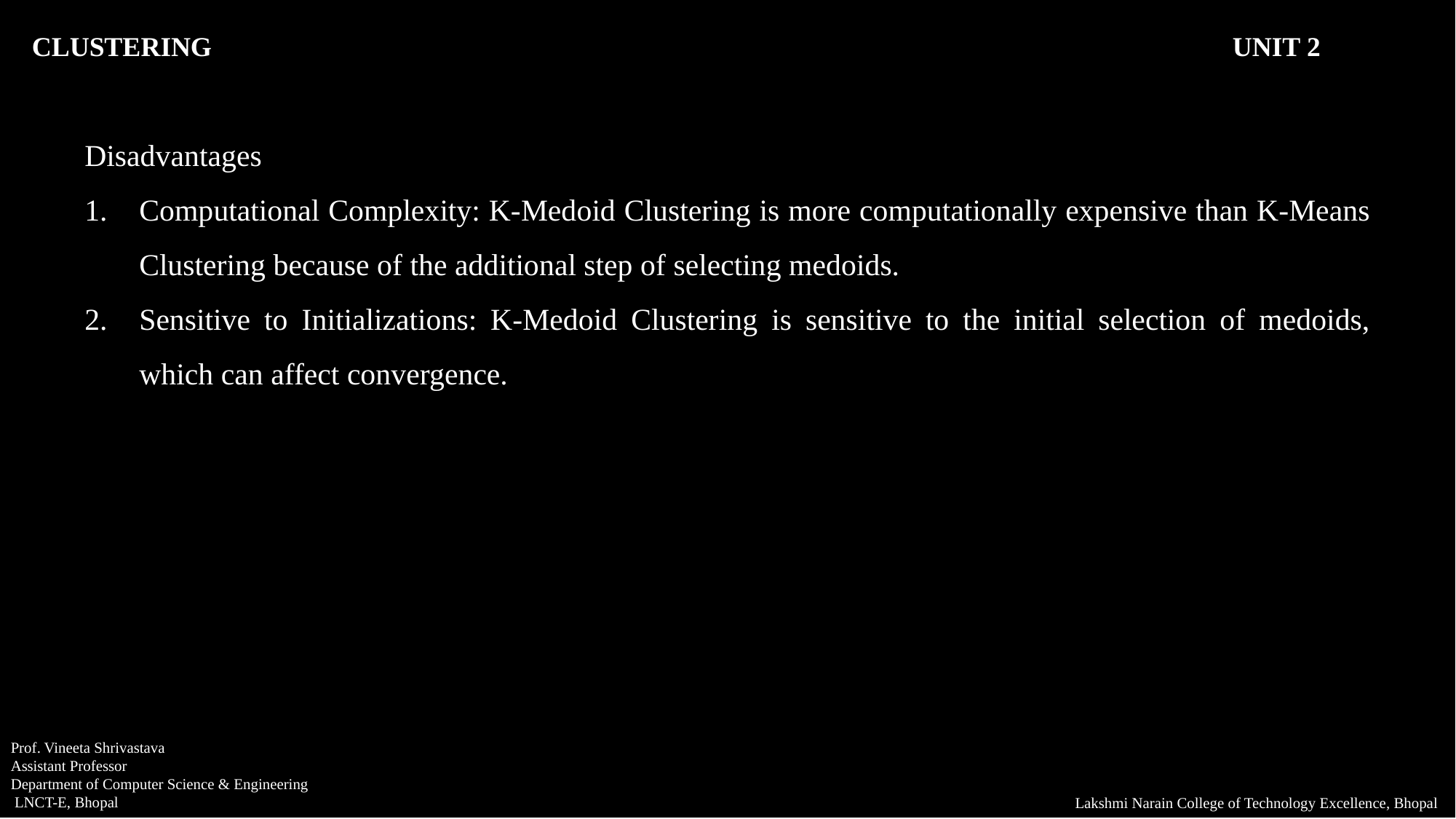

CLUSTERING										UNIT 2
Disadvantages
Computational Complexity: K-Medoid Clustering is more computationally expensive than K-Means Clustering because of the additional step of selecting medoids.
Sensitive to Initializations: K-Medoid Clustering is sensitive to the initial selection of medoids, which can affect convergence.
Prof. Vineeta Shrivastava
Assistant Professor
Department of Computer Science & Engineering
 LNCT-E, Bhopal
Lakshmi Narain College of Technology Excellence, Bhopal